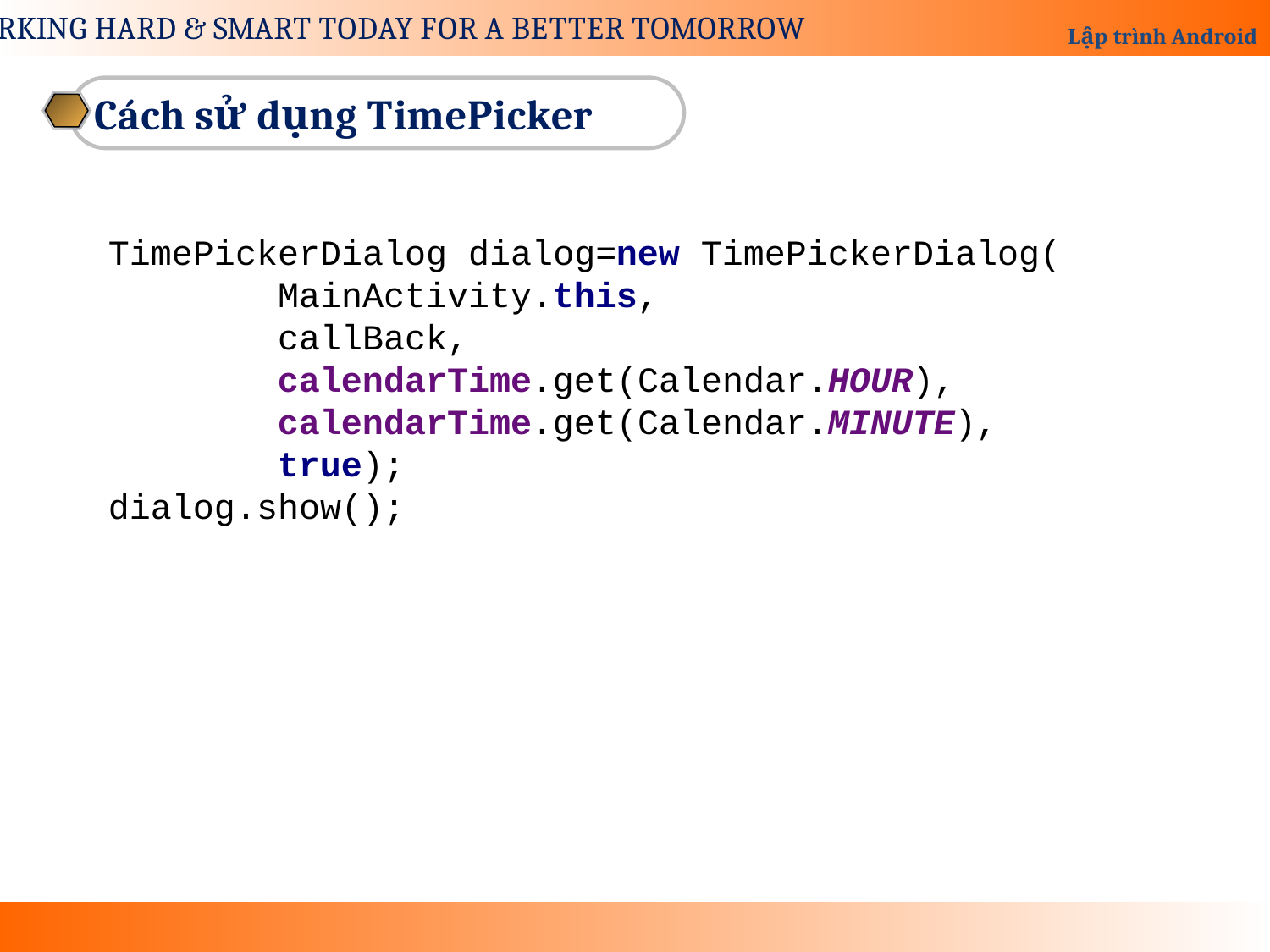

Cách sử dụng TimePicker

TimePickerDialog dialog=new TimePickerDialog(
        MainActivity.this,
        callBack,
        calendarTime.get(Calendar.HOUR),
        calendarTime.get(Calendar.MINUTE),
        true);
dialog.show();